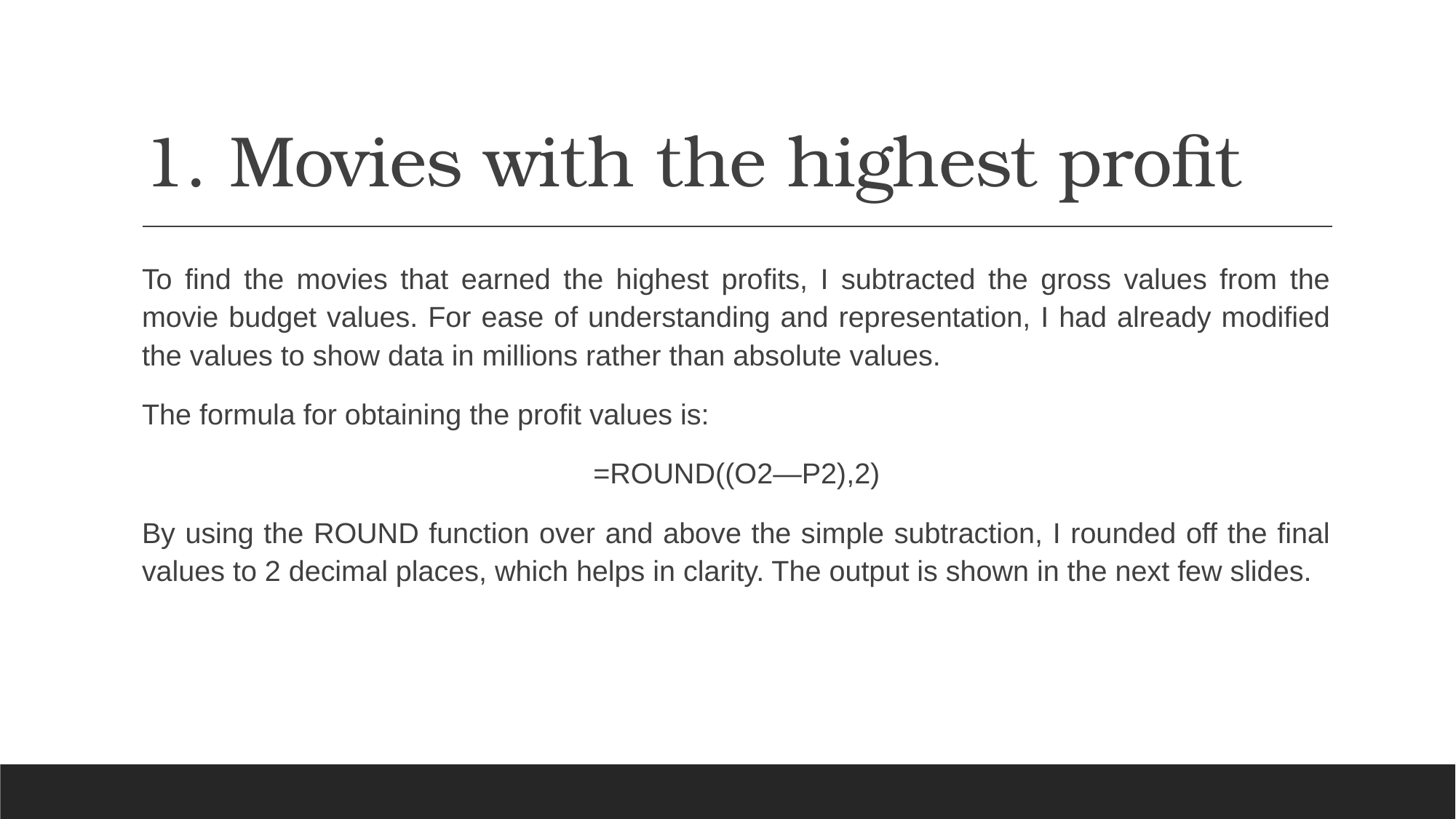

# 1. Movies with the highest profit
To find the movies that earned the highest profits, I subtracted the gross values from the movie budget values. For ease of understanding and representation, I had already modified the values to show data in millions rather than absolute values.
The formula for obtaining the profit values is:
=ROUND((O2—P2),2)
By using the ROUND function over and above the simple subtraction, I rounded off the final values to 2 decimal places, which helps in clarity. The output is shown in the next few slides.